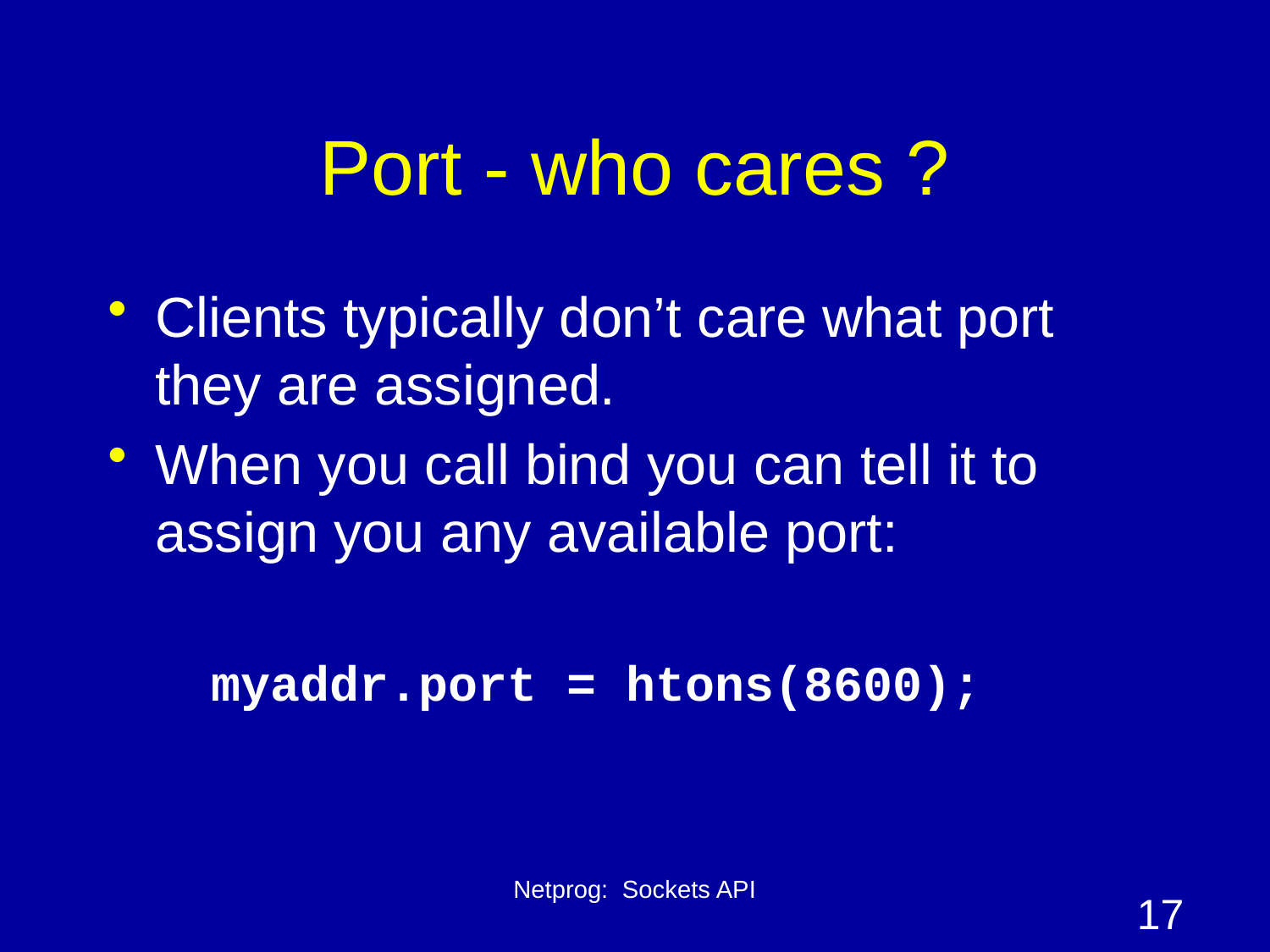

# Port - who cares ?
Clients typically don’t care what port they are assigned.
When you call bind you can tell it to assign you any available port:

	myaddr.port = htons(8600);
Netprog:  Sockets API